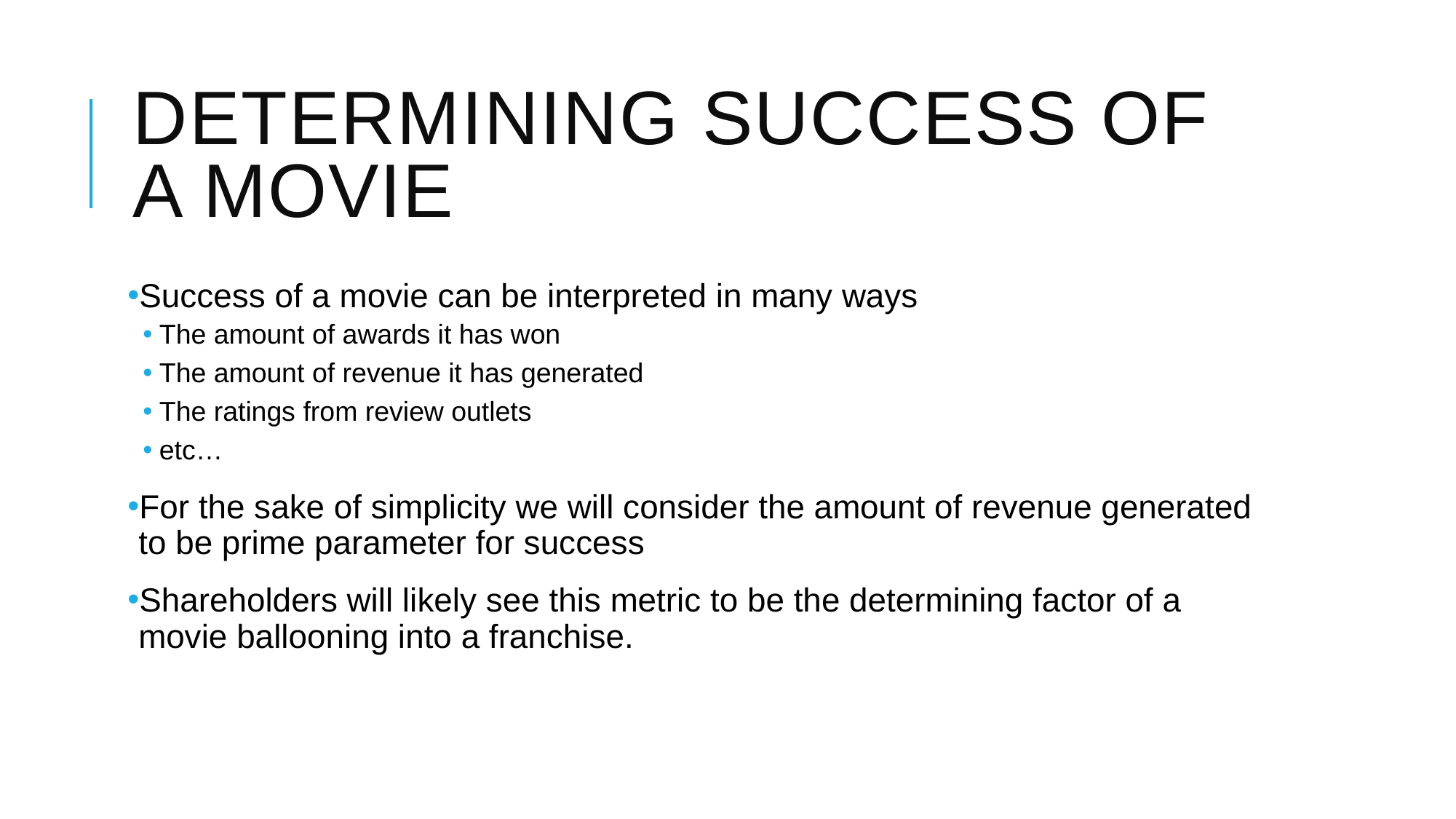

# Determining success of a movie
Success of a movie can be interpreted in many ways
The amount of awards it has won
The amount of revenue it has generated
The ratings from review outlets
etc…
For the sake of simplicity we will consider the amount of revenue generated to be prime parameter for success
Shareholders will likely see this metric to be the determining factor of a movie ballooning into a franchise.